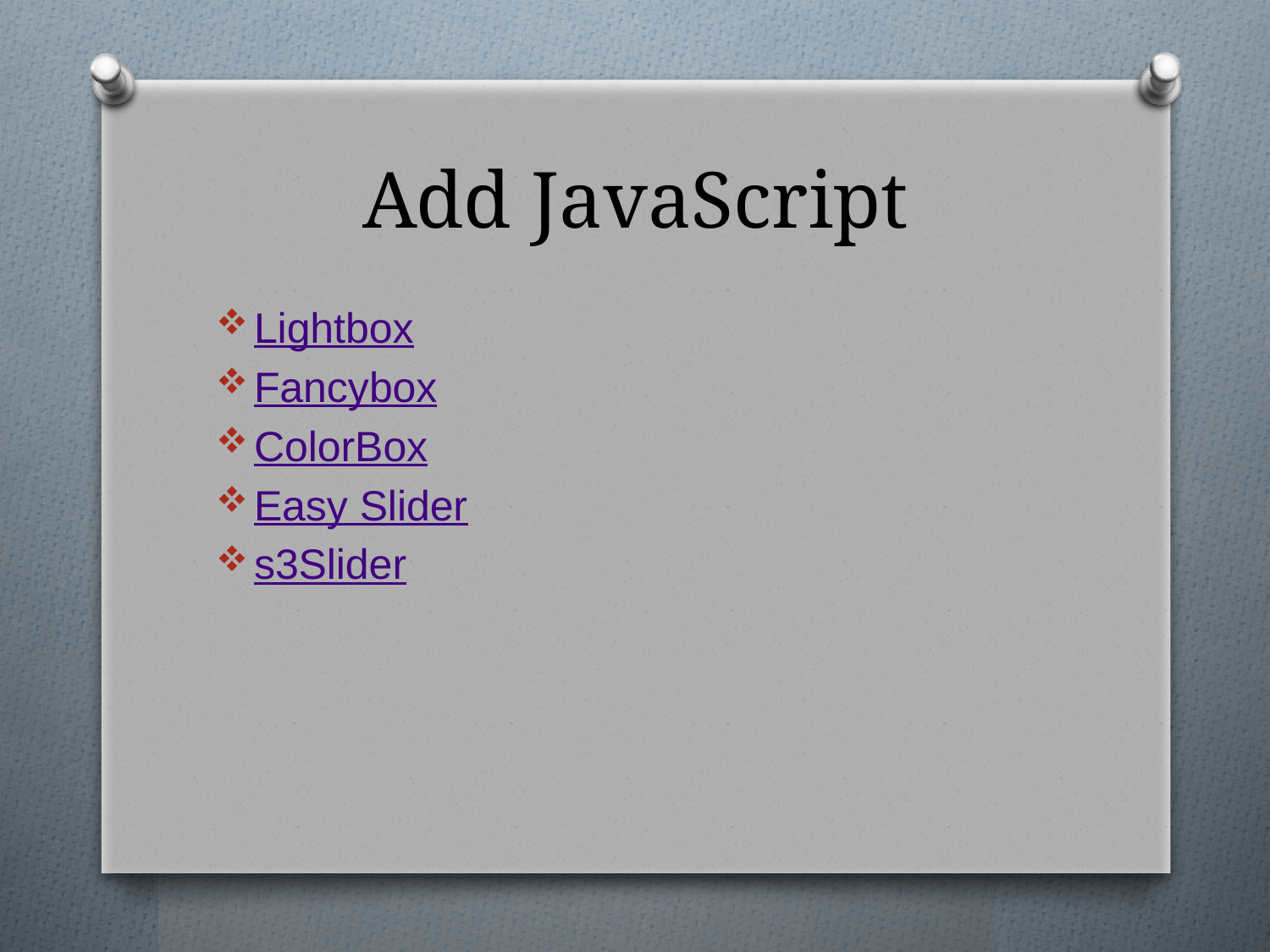

# Add JavaScript
Lightbox
Fancybox
ColorBox
Easy Slider
s3Slider